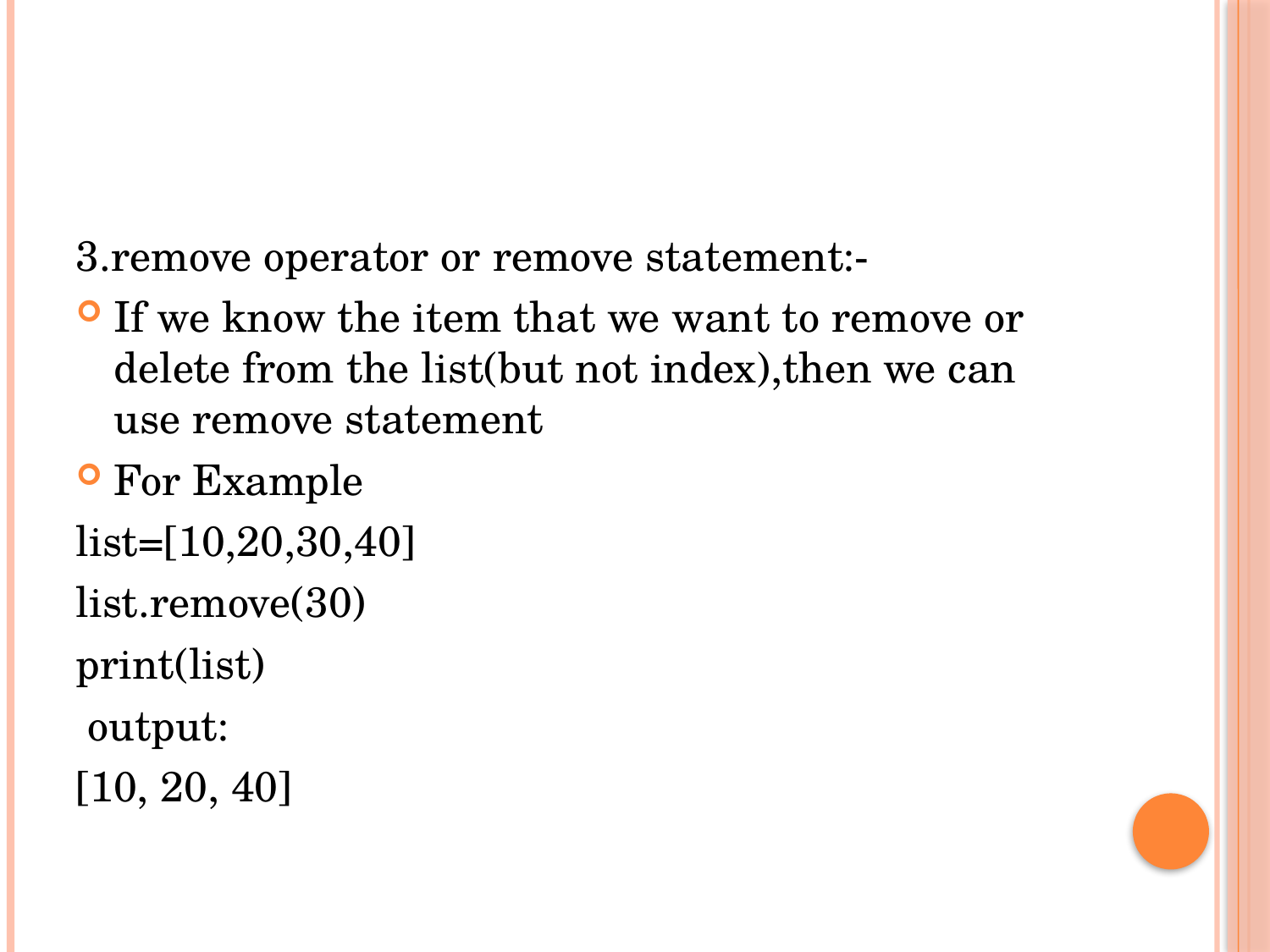

#
3.remove operator or remove statement:-
If we know the item that we want to remove or delete from the list(but not index),then we can use remove statement
For Example
list=[10,20,30,40]
list.remove(30)
print(list)
 output:
[10, 20, 40]